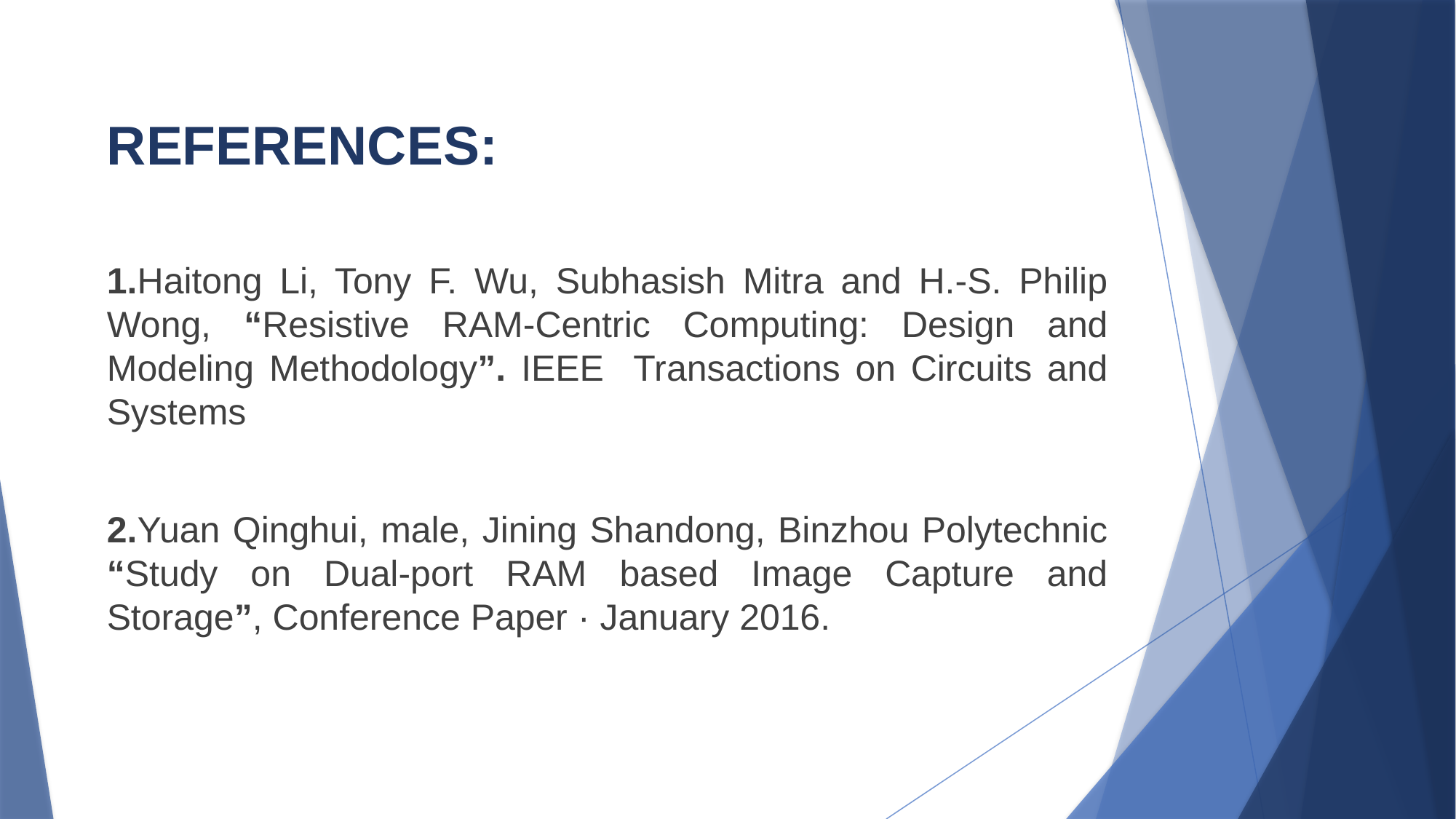

REFERENCES:

1.Haitong Li, Tony F. Wu, Subhasish Mitra and H.-S. Philip Wong, “Resistive RAM-Centric Computing: Design and Modeling Methodology”. IEEE  Transactions on Circuits and Systems

2.Yuan Qinghui, male, Jining Shandong, Binzhou Polytechnic “Study on Dual-port RAM based Image Capture and Storage”, Conference Paper · January 2016.